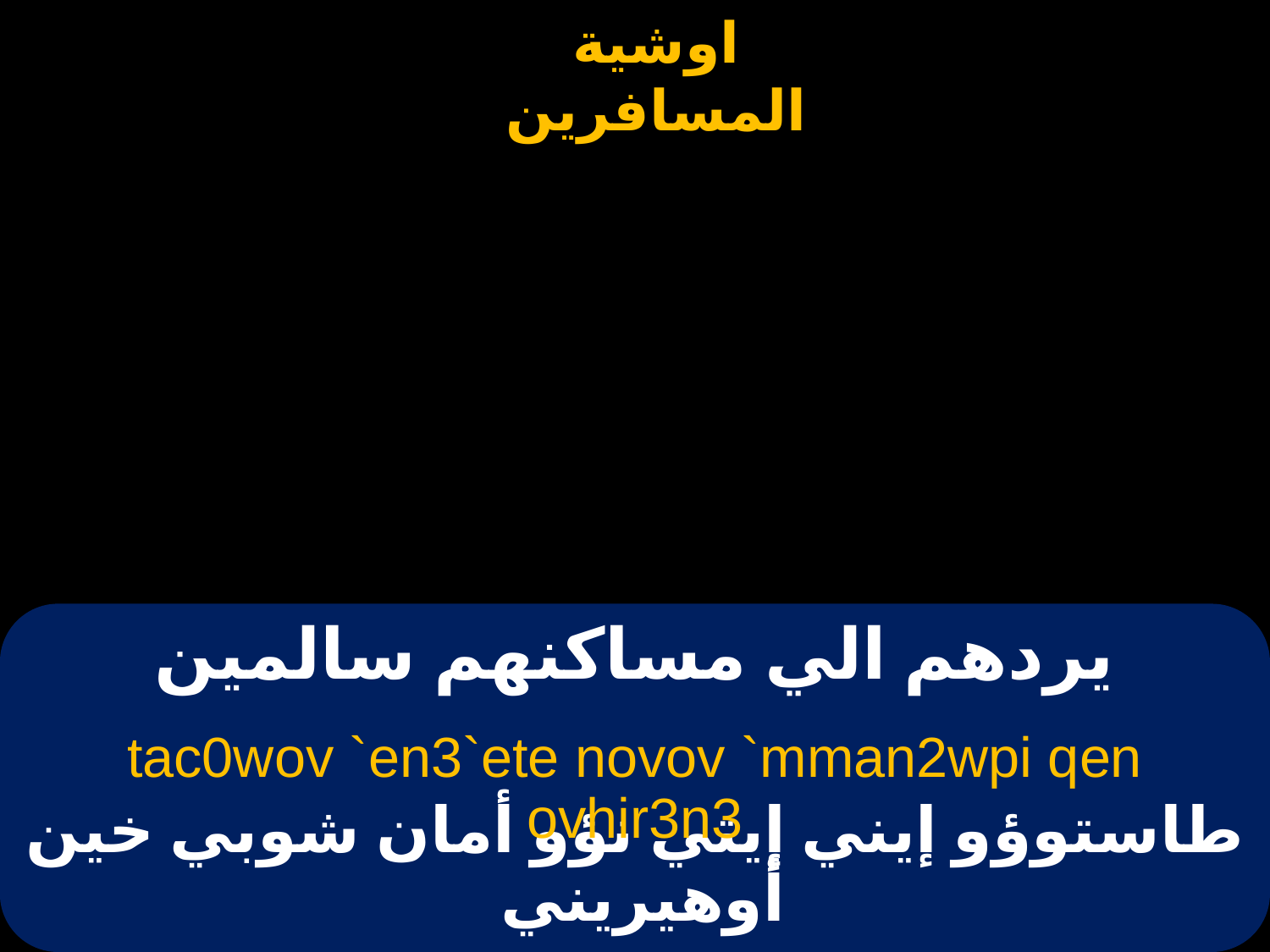

# يردهم الي مساكنهم سالمين
tac0wov `en3`ete novov `mman2wpi qen ovhir3n3
طاستوؤو إيني إيتي نؤو أمان شوبي خين أوهيريني